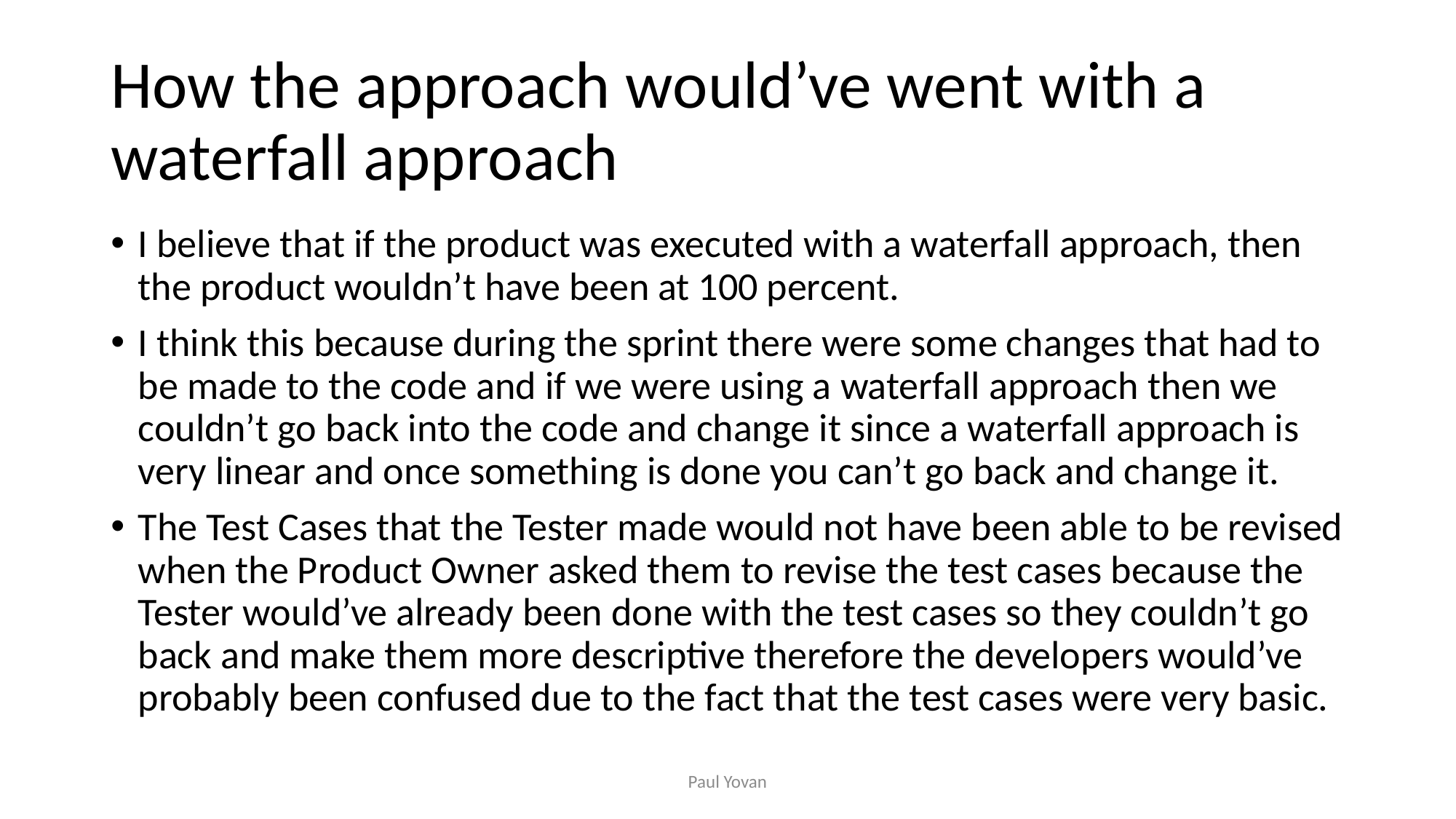

# How the approach would’ve went with a waterfall approach
I believe that if the product was executed with a waterfall approach, then the product wouldn’t have been at 100 percent.
I think this because during the sprint there were some changes that had to be made to the code and if we were using a waterfall approach then we couldn’t go back into the code and change it since a waterfall approach is very linear and once something is done you can’t go back and change it.
The Test Cases that the Tester made would not have been able to be revised when the Product Owner asked them to revise the test cases because the Tester would’ve already been done with the test cases so they couldn’t go back and make them more descriptive therefore the developers would’ve probably been confused due to the fact that the test cases were very basic.
Paul Yovan